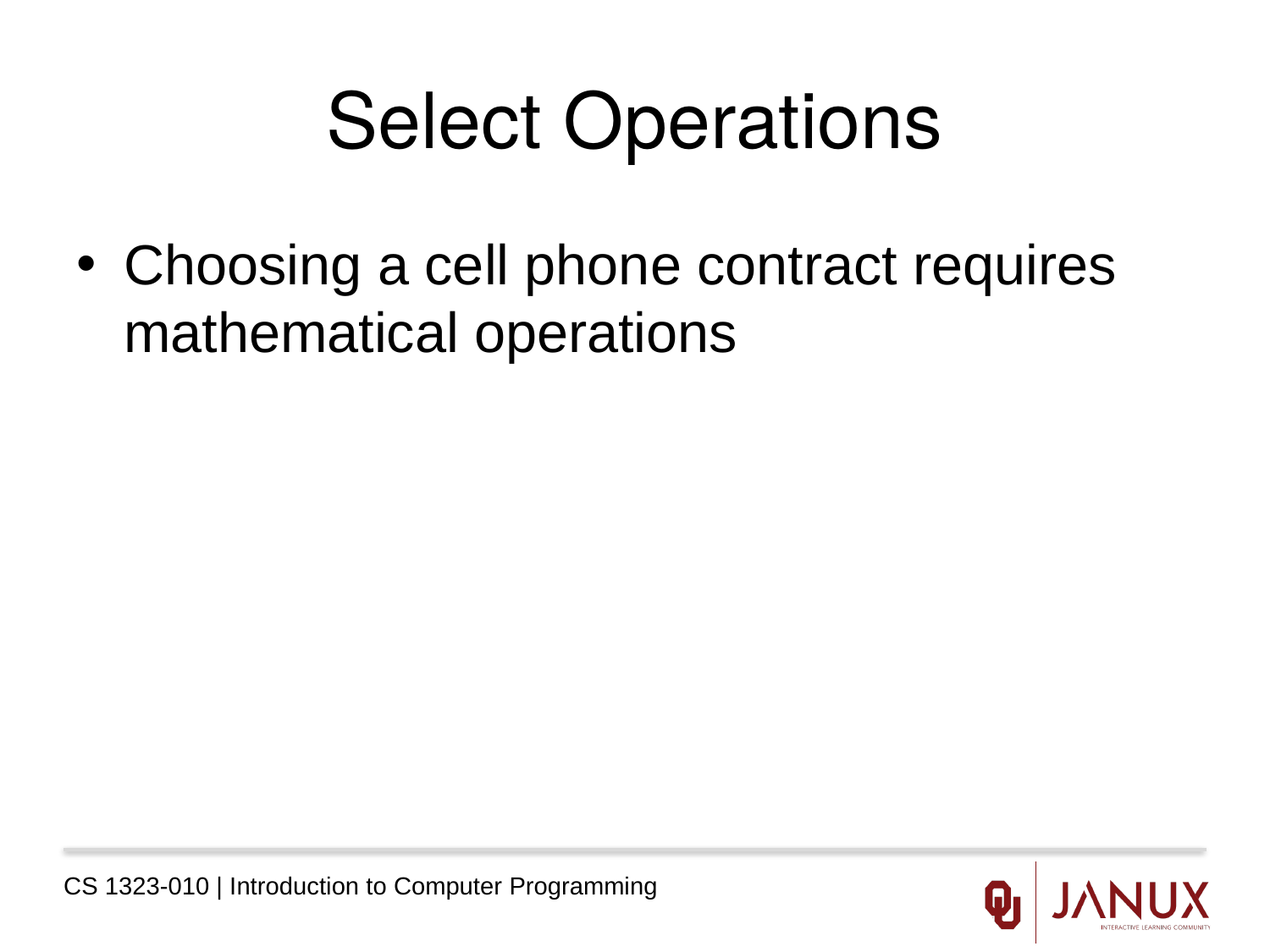

# Select Operations
Choosing a cell phone contract requires mathematical operations